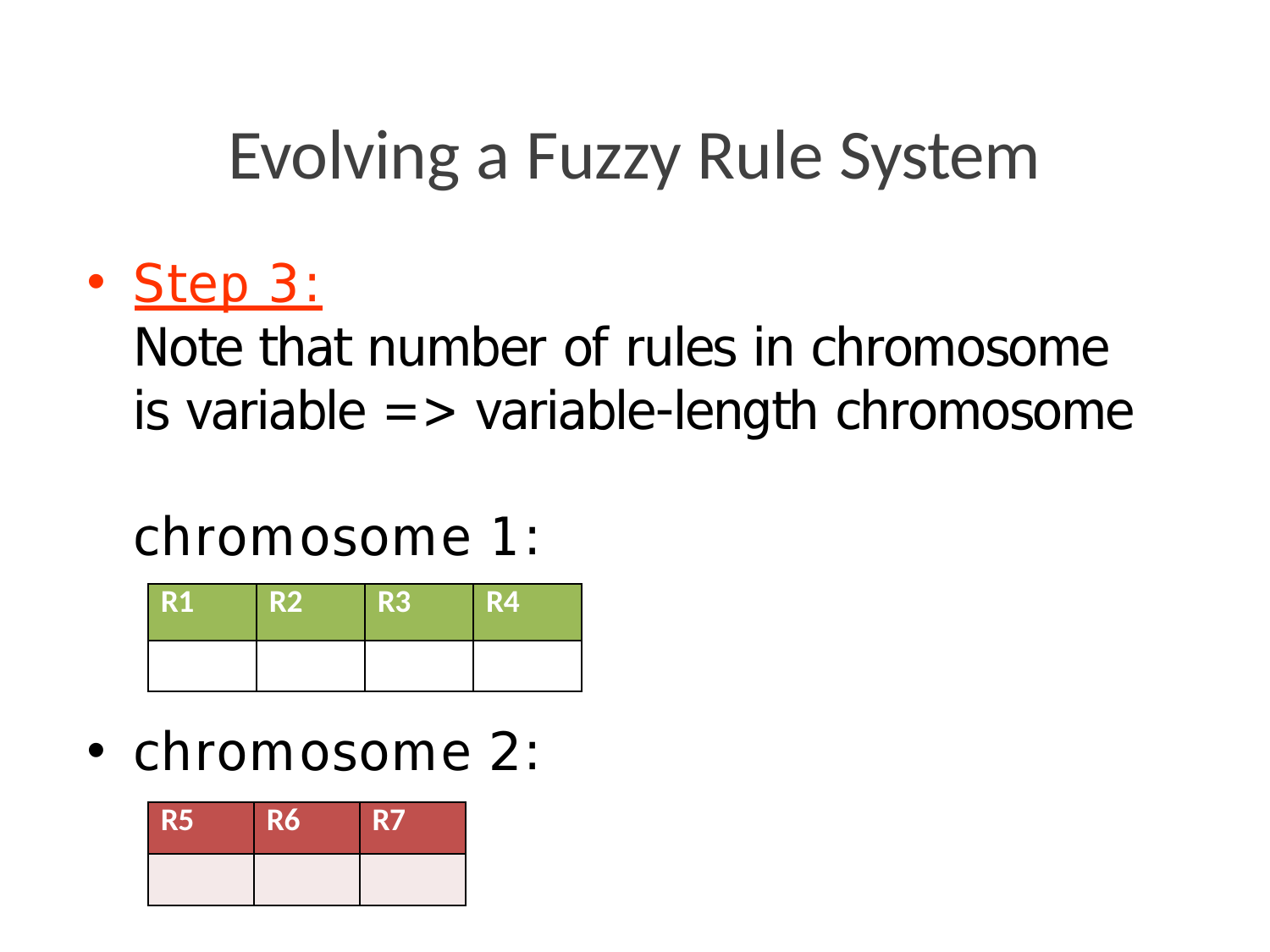

# Evolving a Fuzzy Rule System
Step 3:
Note that number of rules in chromosome  is variable => variable-length chromosome

chromosome 1:

chromosome 2:
| R1 | R2 | R3 | R4 |
| --- | --- | --- | --- |
|  |  |  |  |
| R5 | R6 | R7 |
| --- | --- | --- |
|  |  |  |